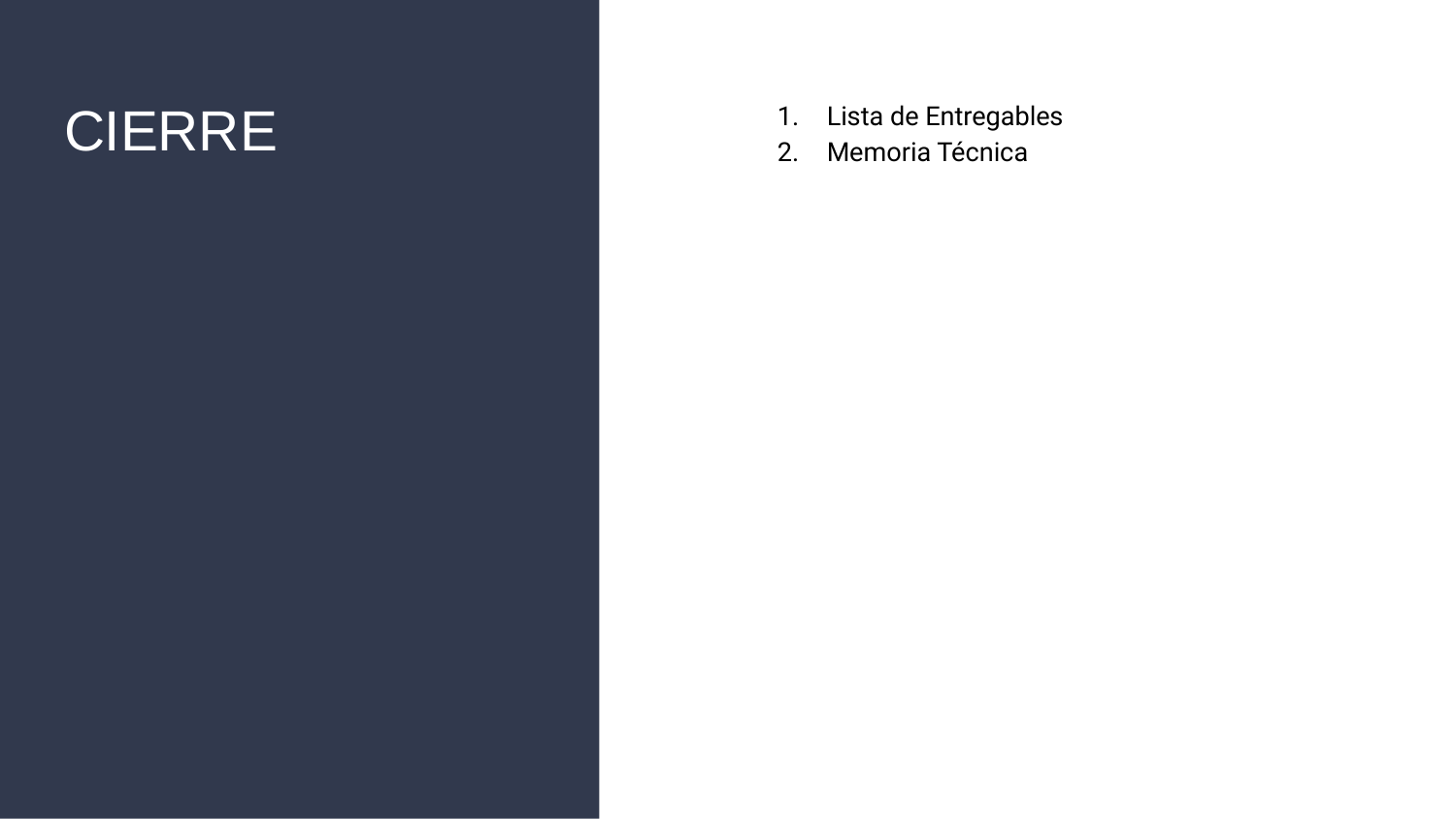

# CIERRE
Lista de Entregables
Memoria Técnica